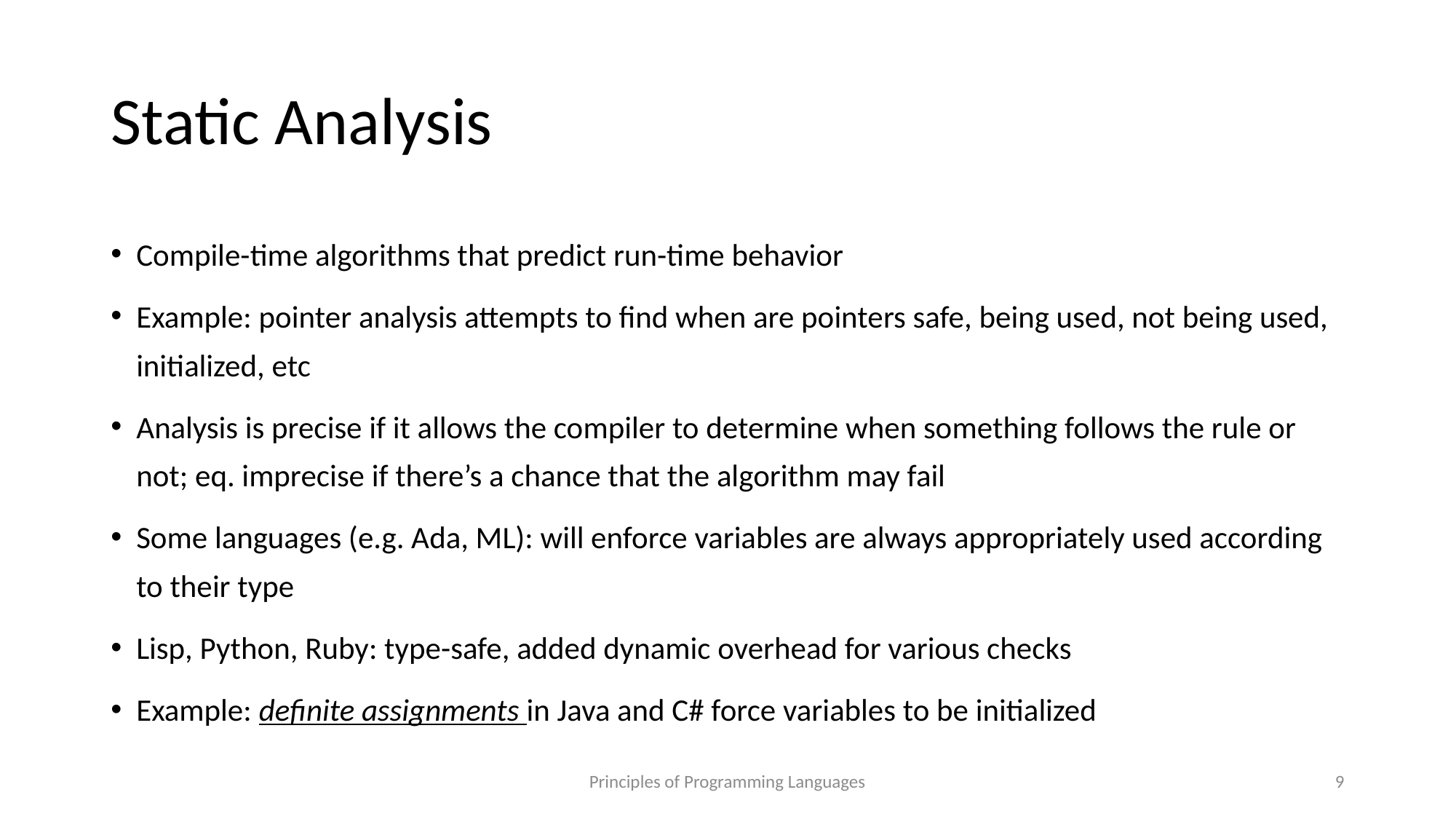

# Static Analysis
Compile-time algorithms that predict run-time behavior
Example: pointer analysis attempts to find when are pointers safe, being used, not being used, initialized, etc
Analysis is precise if it allows the compiler to determine when something follows the rule or not; eq. imprecise if there’s a chance that the algorithm may fail
Some languages (e.g. Ada, ML): will enforce variables are always appropriately used according to their type
Lisp, Python, Ruby: type-safe, added dynamic overhead for various checks
Example: definite assignments in Java and C# force variables to be initialized
Principles of Programming Languages
9